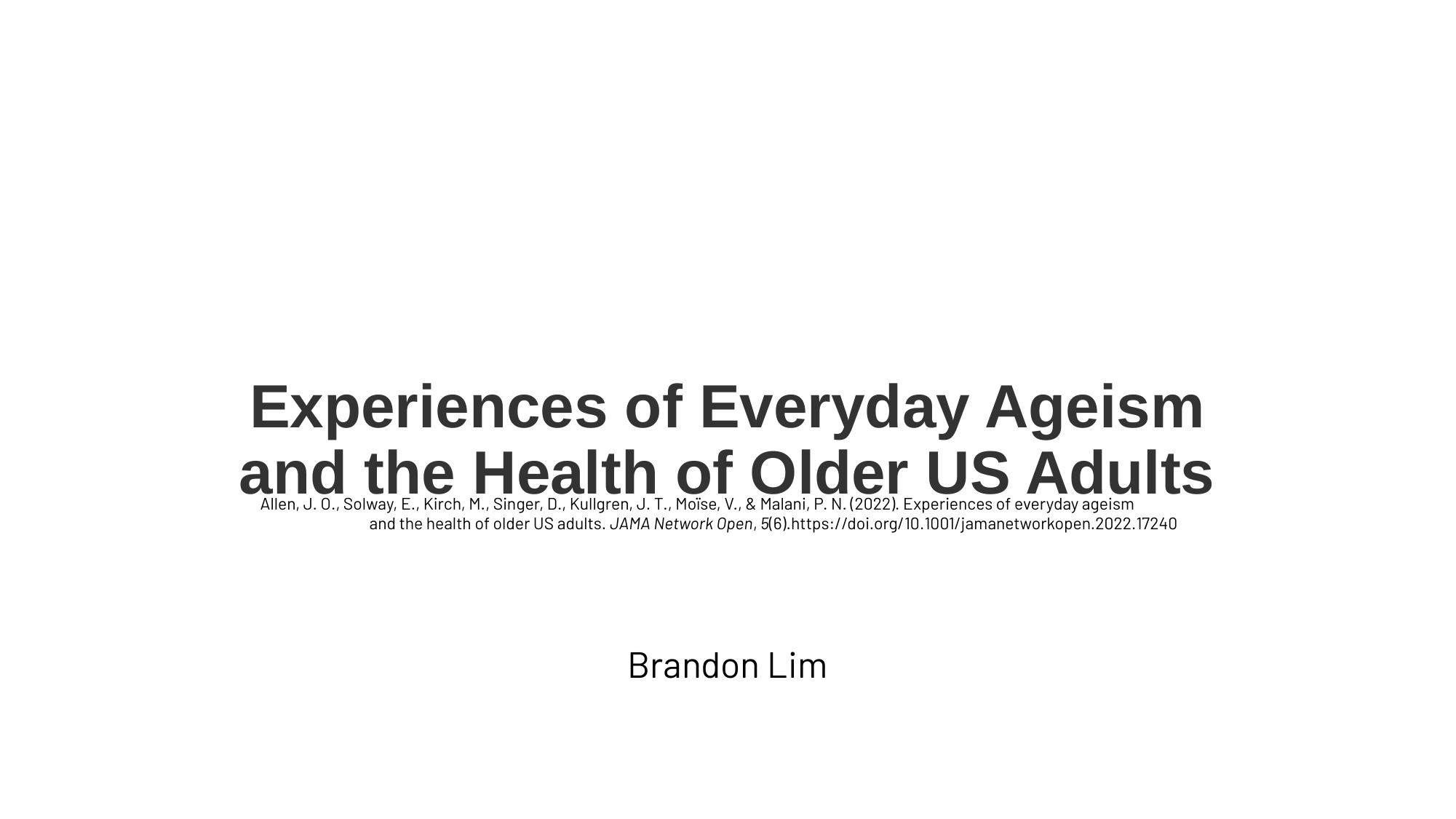

# Experiences of Everyday Ageism and the Health of Older US Adults
Allen, J. O., Solway, E., Kirch, M., Singer, D., Kullgren, J. T., Moïse, V., & Malani, P. N. (2022). Experiences of everyday ageism 	and the health of older US adults. JAMA Network Open, 5(6).https://doi.org/10.1001/jamanetworkopen.2022.17240

Brandon Lim